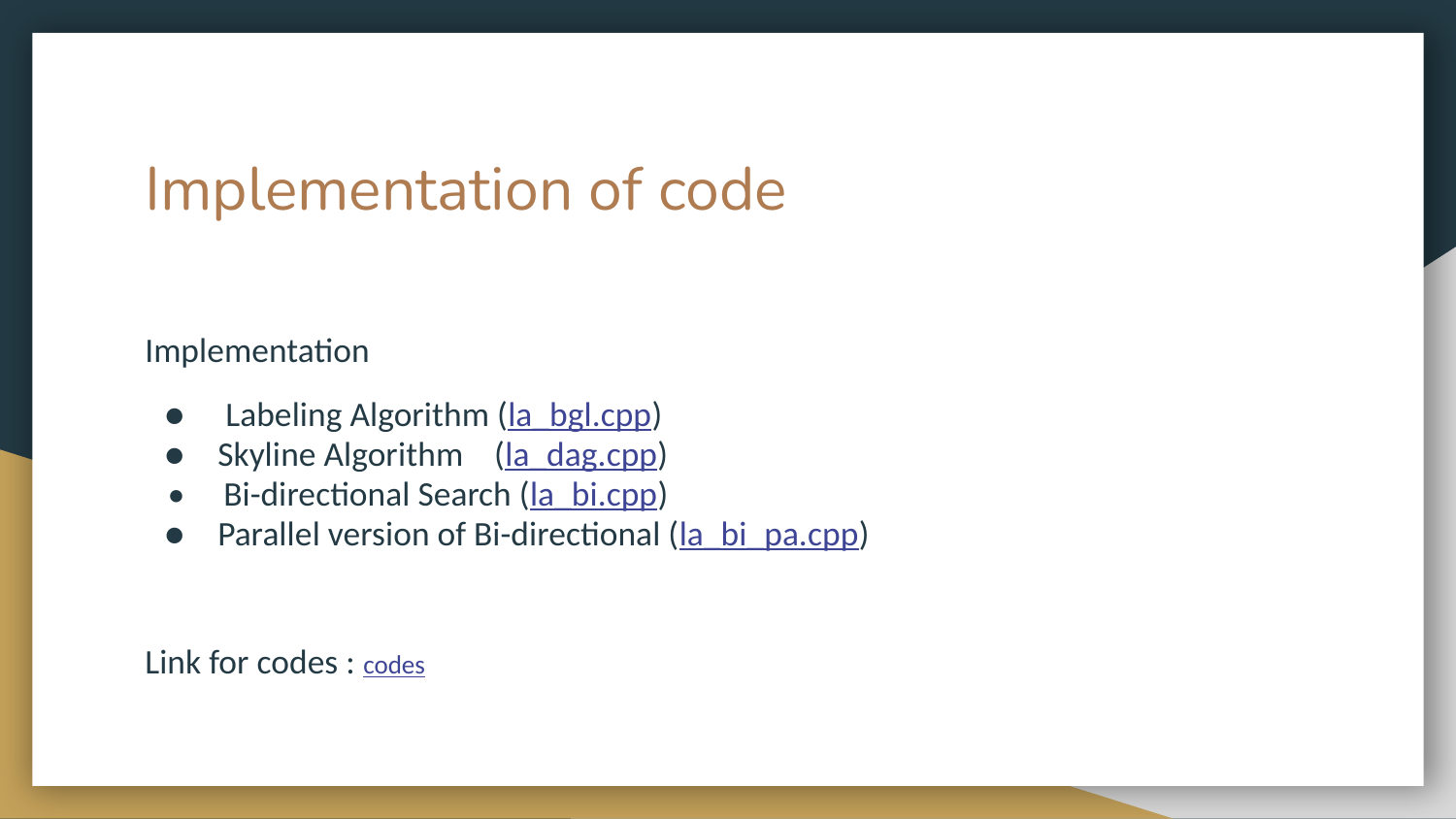

# Implementation of code
Implementation
 Labeling Algorithm (la_bgl.cpp)
Skyline Algorithm    (la_dag.cpp)
 Bi-directional Search (la_bi.cpp)
Parallel version of Bi-directional (la_bi_pa.cpp)

Link for codes : codes